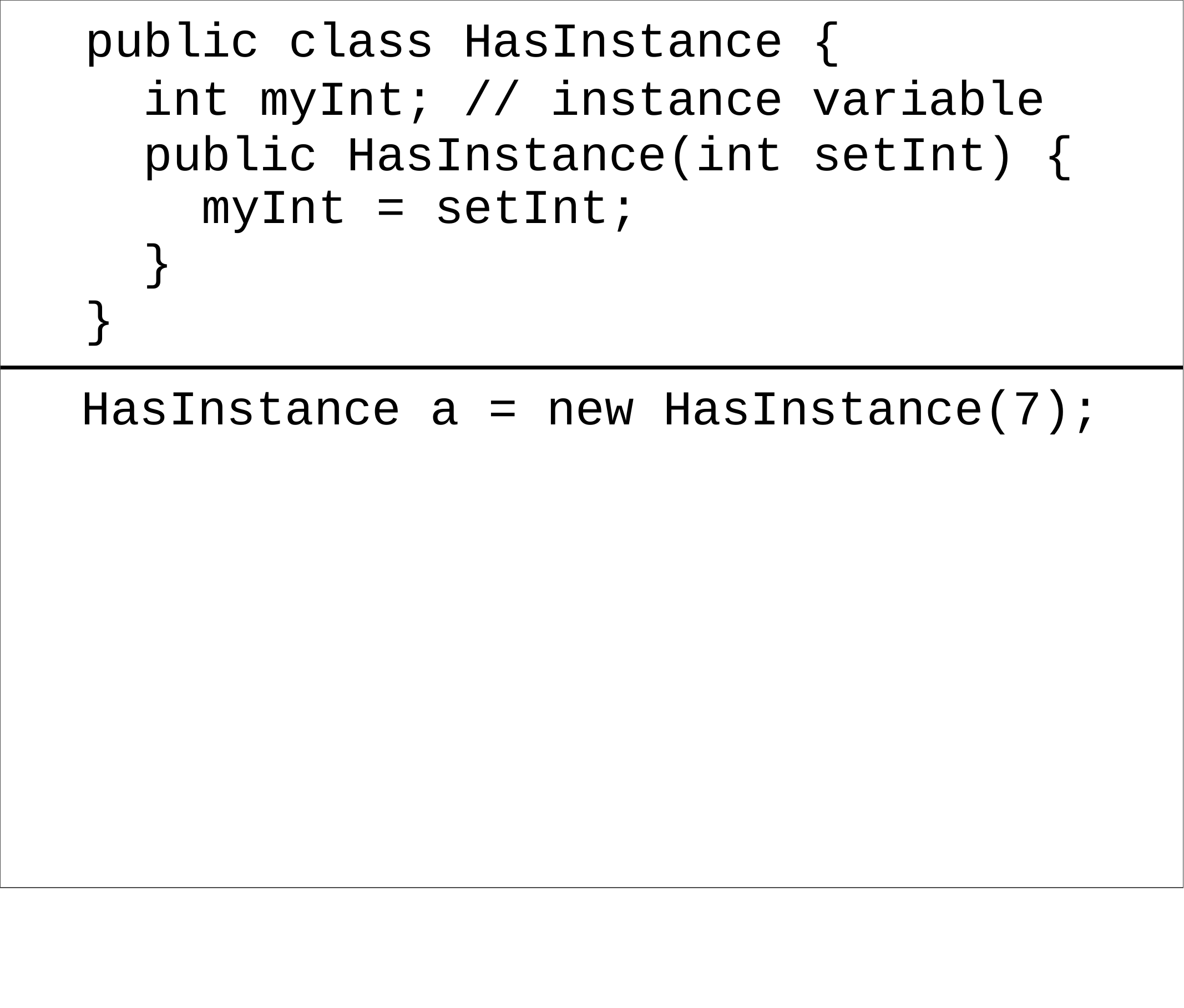

# public class HasInstance {
int myInt; // instance variable  public HasInstance(int setInt) {
myInt = setInt;
}
}
HasInstance a = new HasInstance(7);